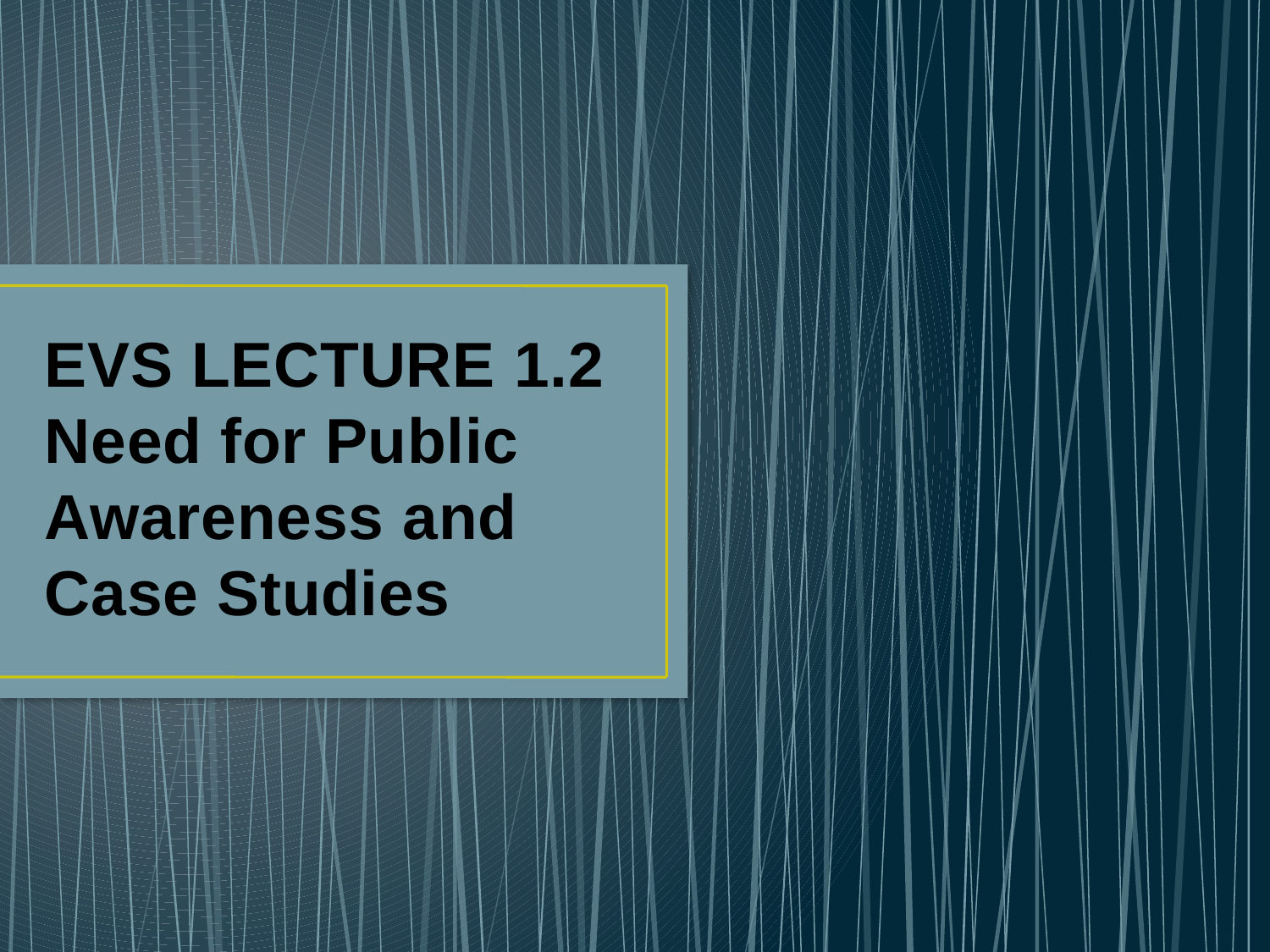

# EVS LECTURE 1.2 Need for Public Awareness and Case Studies